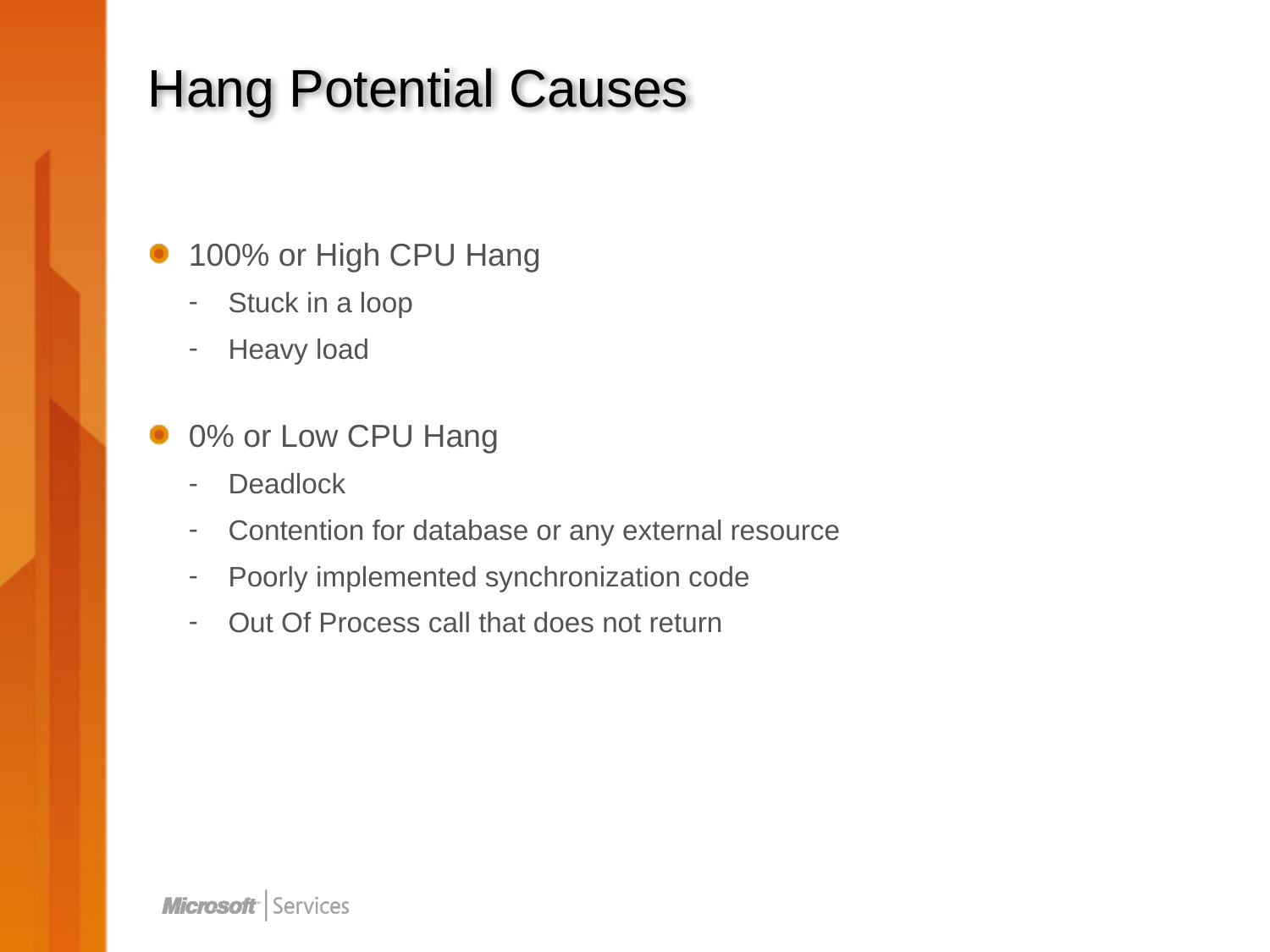

# Hang Potential Causes

100% or High CPU Hang
Stuck in a loop
Heavy load

0% or Low CPU Hang
Deadlock
Contention for database or any external resource
Poorly implemented synchronization code
Out Of Process call that does not return